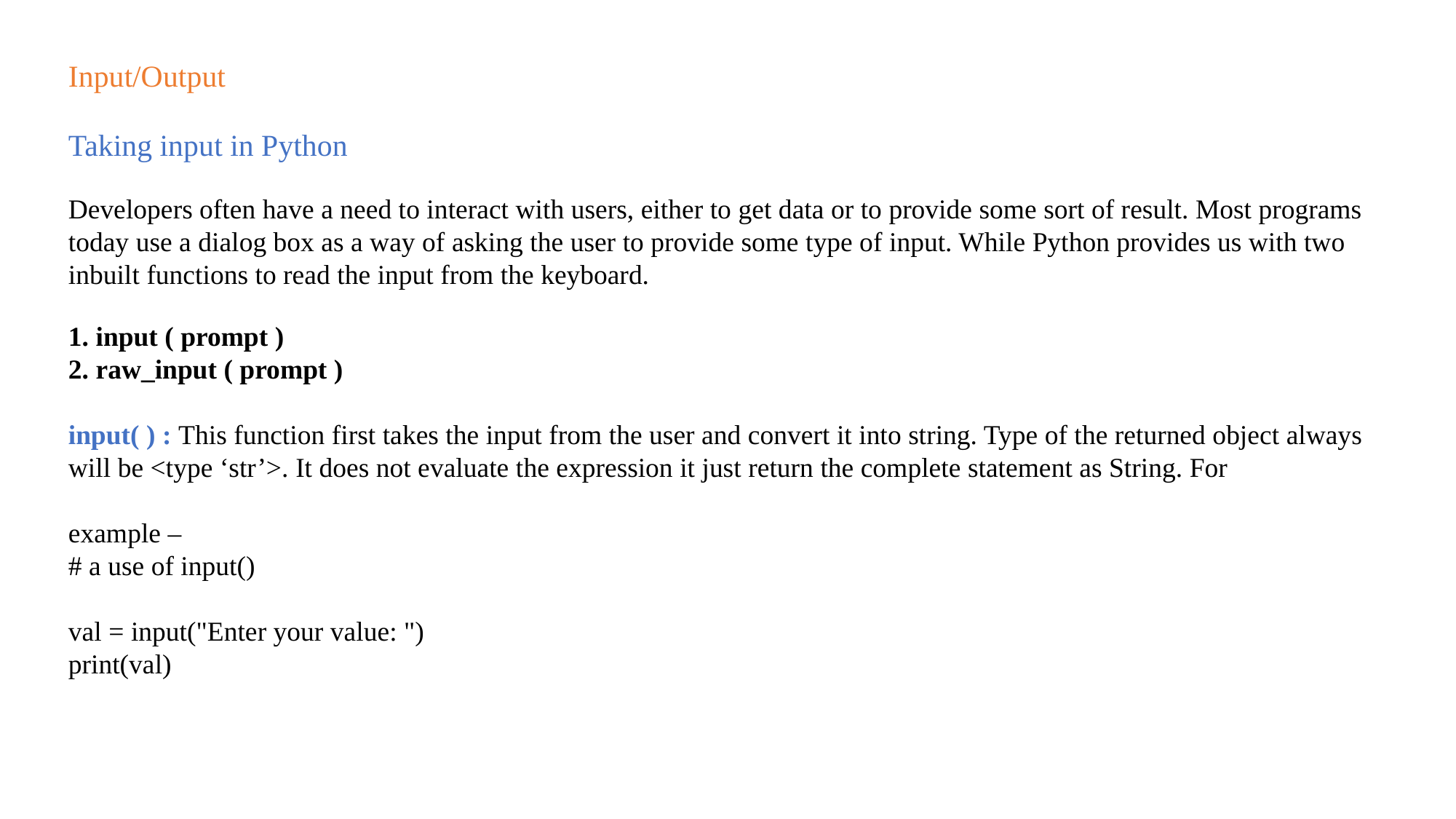

Input/Output

Taking input in Python

Developers often have a need to interact with users, either to get data or to provide some sort of result. Most programs today use a dialog box as a way of asking the user to provide some type of input. While Python provides us with two inbuilt functions to read the input from the keyboard.

1. input ( prompt )
2. raw_input ( prompt )

input( ) : This function first takes the input from the user and convert it into string. Type of the returned object always will be <type ‘str’>. It does not evaluate the expression it just return the complete statement as String. For

example –
# a use of input()

val = input("Enter your value: ")
print(val)